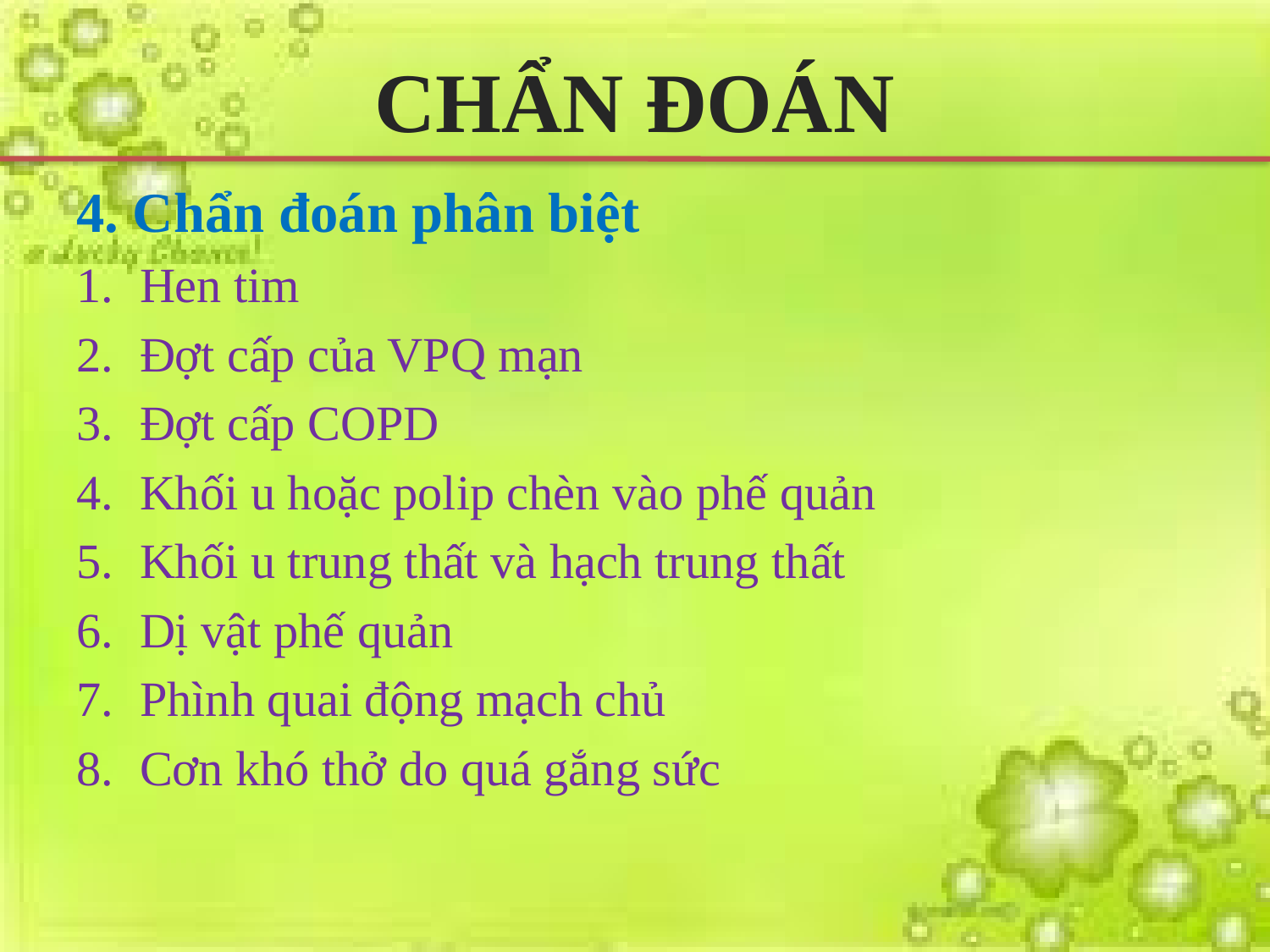

# CHẨN ĐOÁN
4. Chẩn đoán phân biệt
Hen tim
Đợt cấp của VPQ mạn
Đợt cấp COPD
Khối u hoặc polip chèn vào phế quản
Khối u trung thất và hạch trung thất
Dị vật phế quản
Phình quai động mạch chủ
Cơn khó thở do quá gắng sức